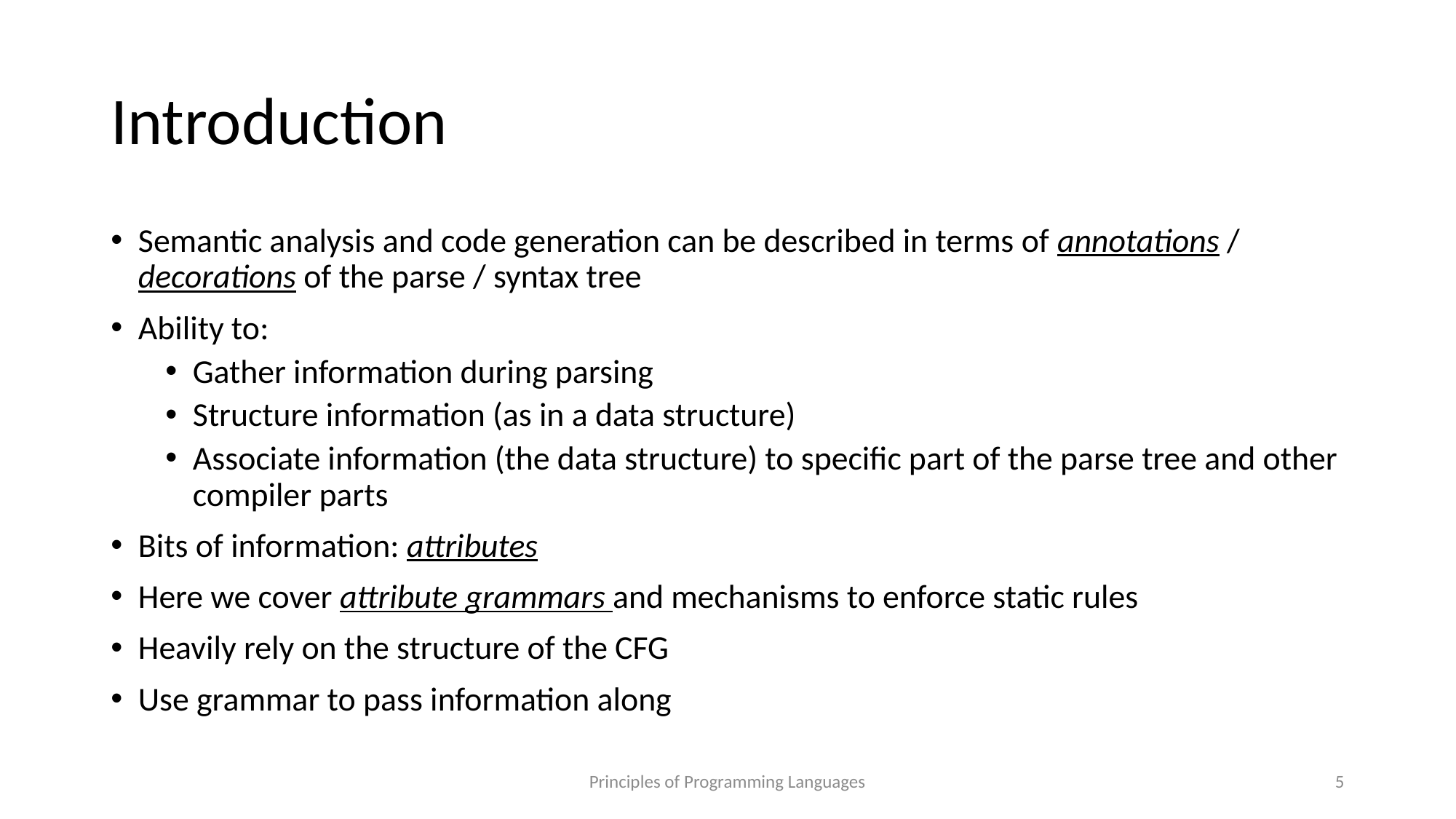

# Introduction
Semantic analysis and code generation can be described in terms of annotations / decorations of the parse / syntax tree
Ability to:
Gather information during parsing
Structure information (as in a data structure)
Associate information (the data structure) to specific part of the parse tree and other compiler parts
Bits of information: attributes
Here we cover attribute grammars and mechanisms to enforce static rules
Heavily rely on the structure of the CFG
Use grammar to pass information along
Principles of Programming Languages
5